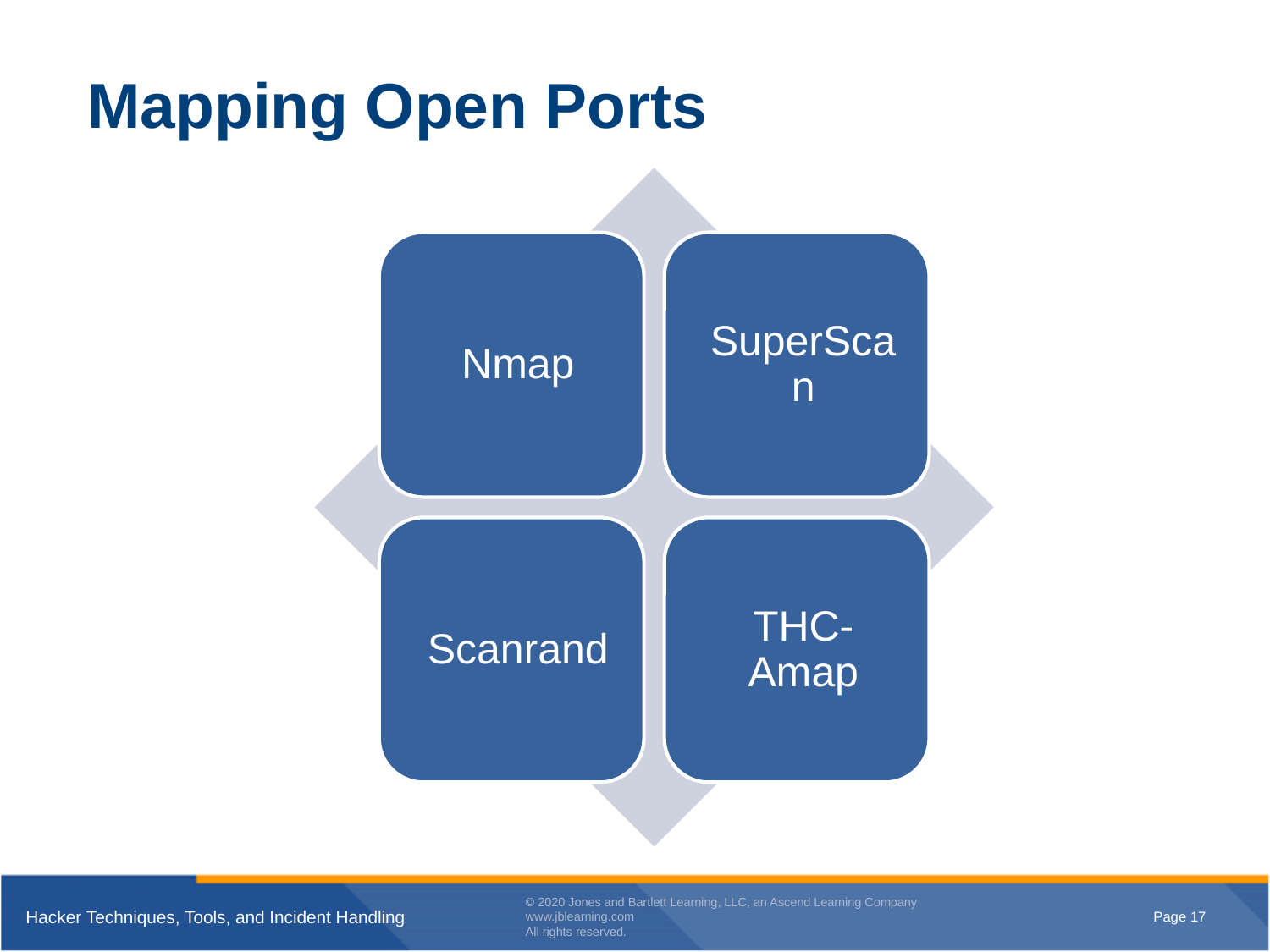

# Mapping Open Ports
Nmap
SuperScan
Scanrand
THC-Amap